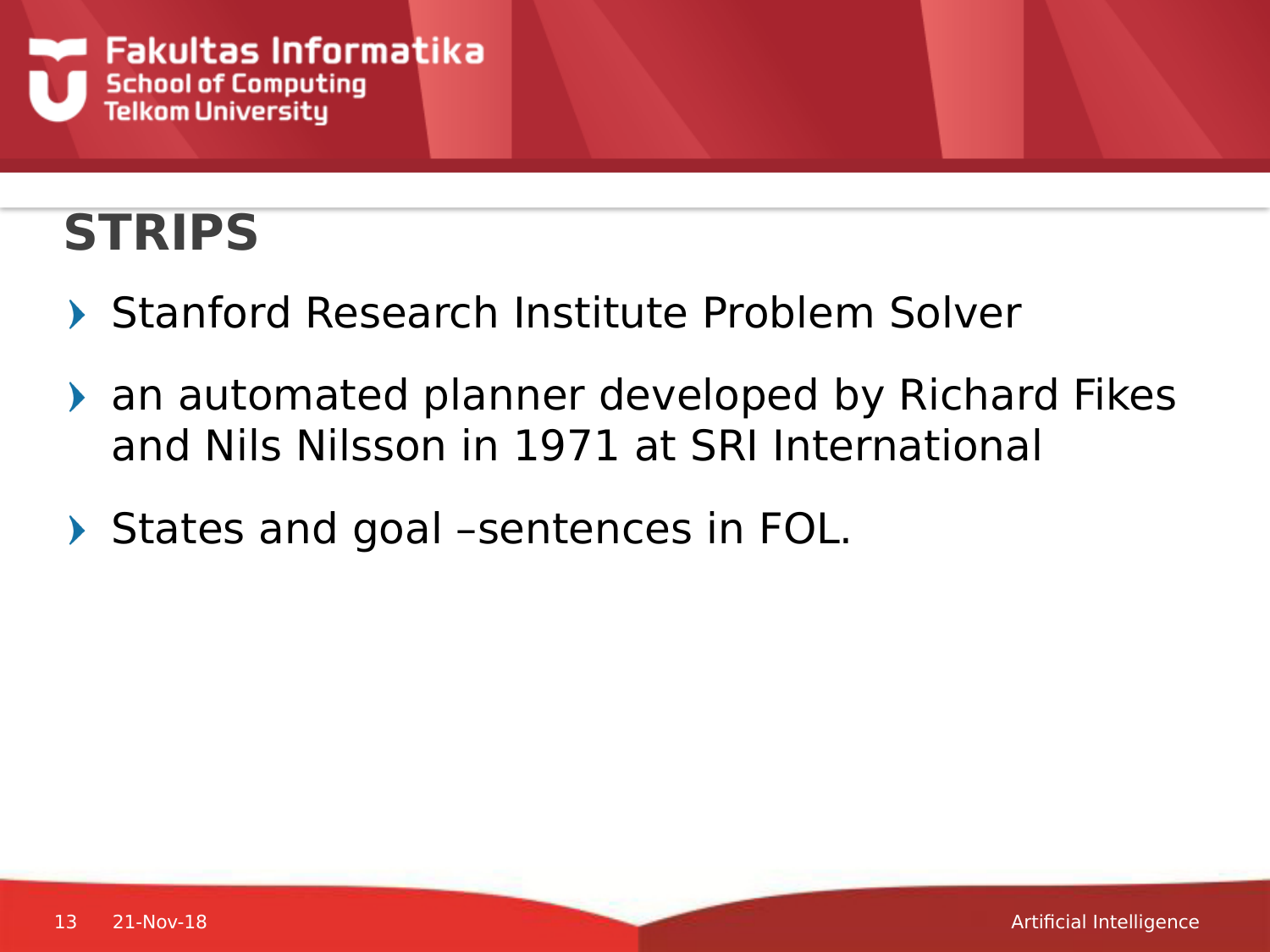

# STRIPS
Stanford Research Institute Problem Solver
an automated planner developed by Richard Fikes and Nils Nilsson in 1971 at SRI International
States and goal –sentences in FOL.

Artificial Intelligence
13
21-Nov-18